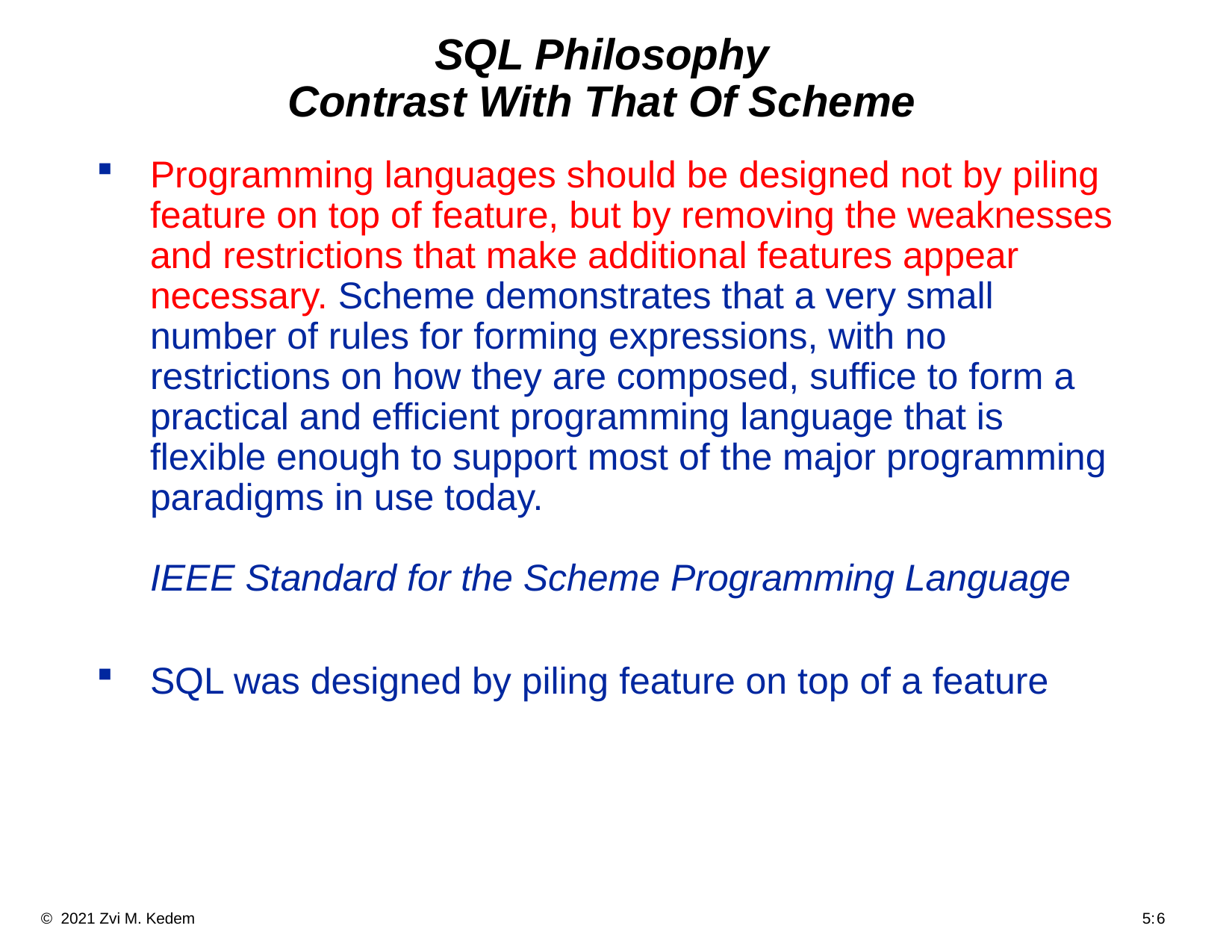

# SQL Philosophy Contrast With That Of Scheme
Programming languages should be designed not by piling feature on top of feature, but by removing the weaknesses and restrictions that make additional features appear necessary. Scheme demonstrates that a very small number of rules for forming expressions, with no restrictions on how they are composed, suffice to form a practical and efficient programming language that is flexible enough to support most of the major programming paradigms in use today.
IEEE Standard for the Scheme Programming Language

SQL was designed by piling feature on top of a feature